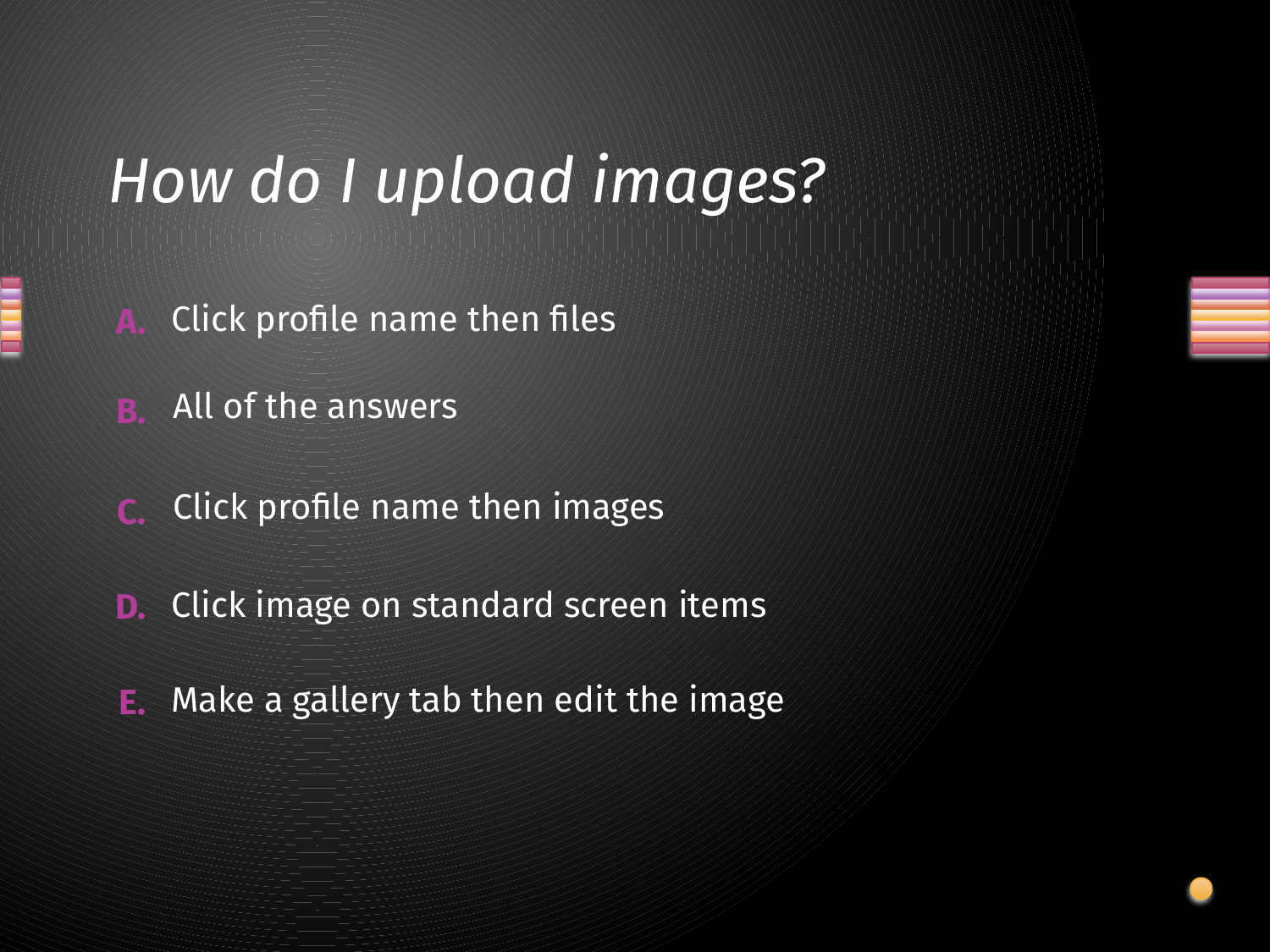

# How do I upload images?
Click profile name then files
All of the answers
Click profile name then images
Click image on standard screen items
Make a gallery tab then edit the image